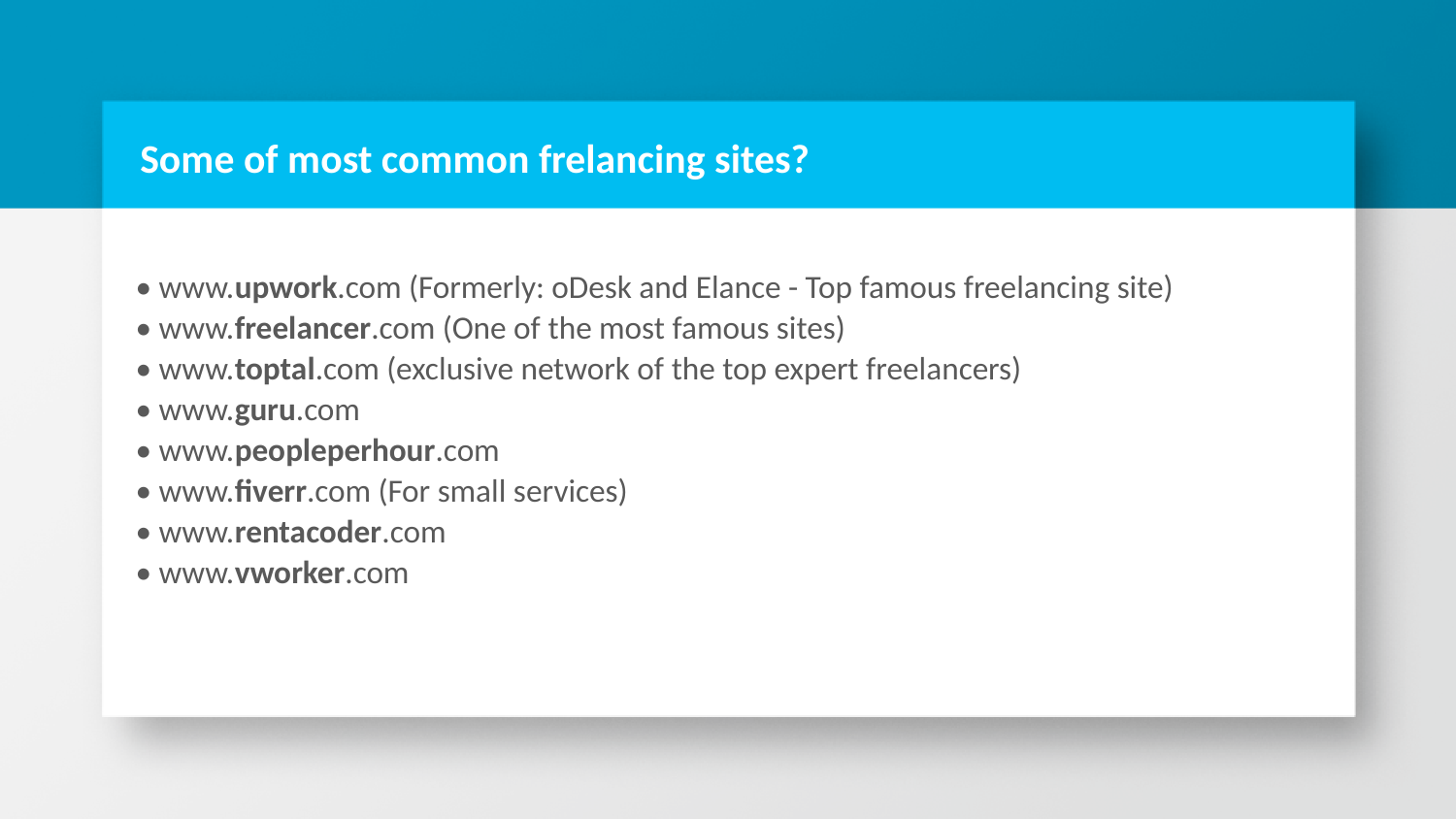

# Some of most common frelancing sites?
• www.upwork.com (Formerly: oDesk and Elance - Top famous freelancing site)
• www.freelancer.com (One of the most famous sites)
• www.toptal.com (exclusive network of the top expert freelancers)
• www.guru.com
• www.peopleperhour.com
• www.fiverr.com (For small services)
• www.rentacoder.com
• www.vworker.com